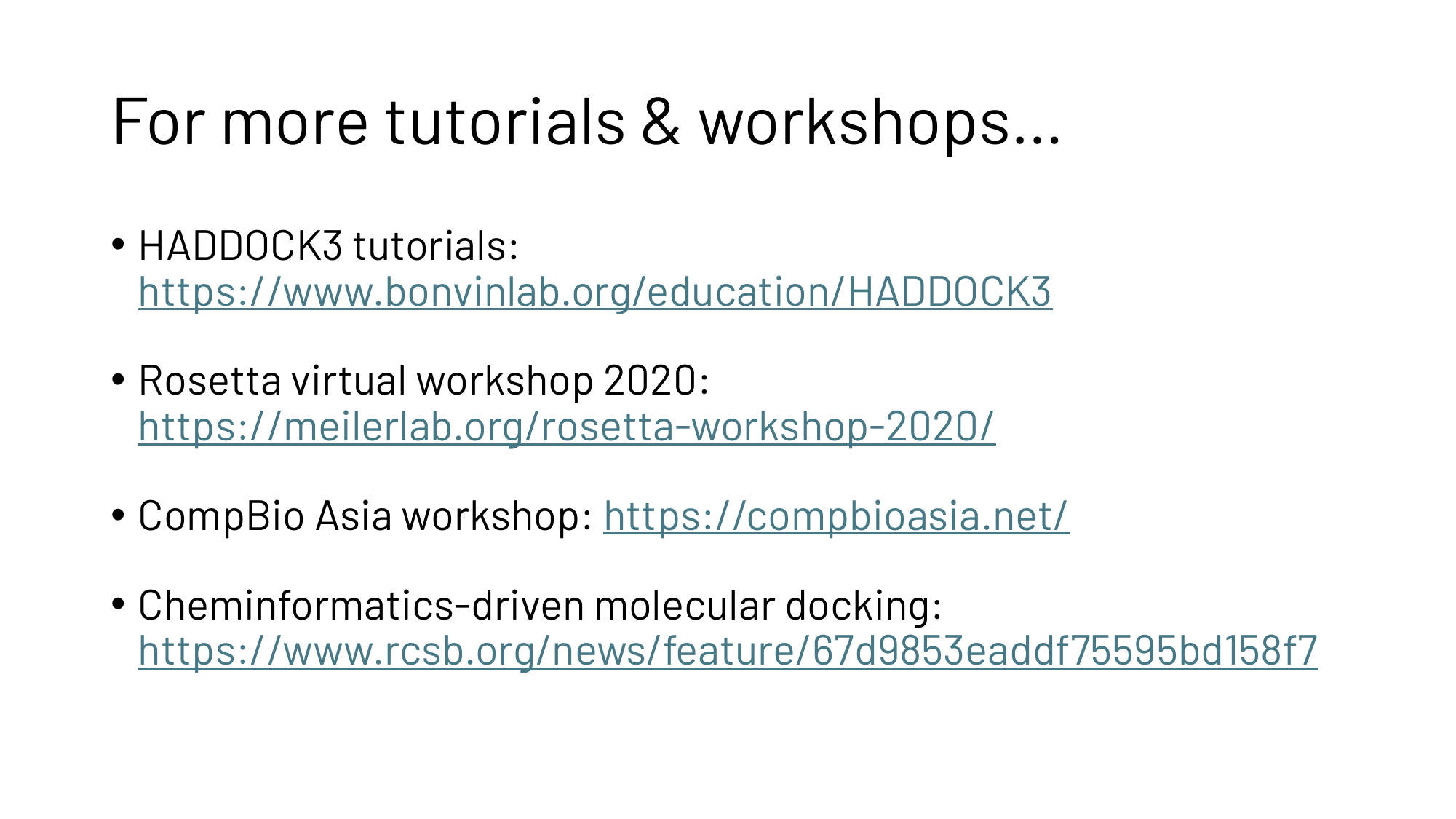

# For more tutorials & workshops…
HADDOCK3 tutorials: https://www.bonvinlab.org/education/HADDOCK3

Rosetta virtual workshop 2020: https://meilerlab.org/rosetta-workshop-2020/

CompBio Asia workshop: https://compbioasia.net/

Cheminformatics-driven molecular docking: https://www.rcsb.org/news/feature/67d9853eaddf75595bd158f7